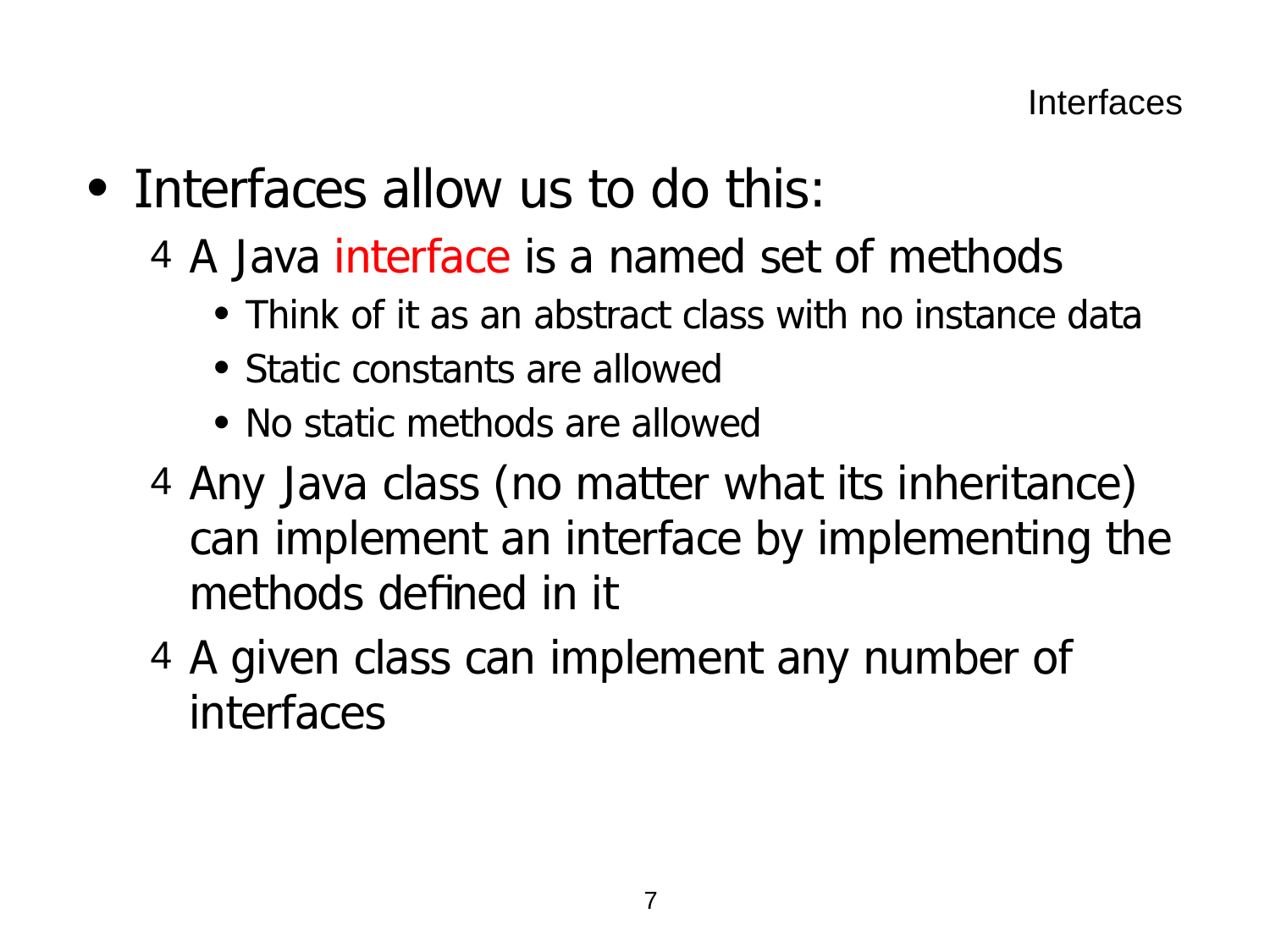

# Interfaces
Interfaces allow us to do this:
A Java interface is a named set of methods
Think of it as an abstract class with no instance data
Static constants are allowed
No static methods are allowed
Any Java class (no matter what its inheritance) can implement an interface by implementing the methods defined in it
A given class can implement any number of interfaces

7